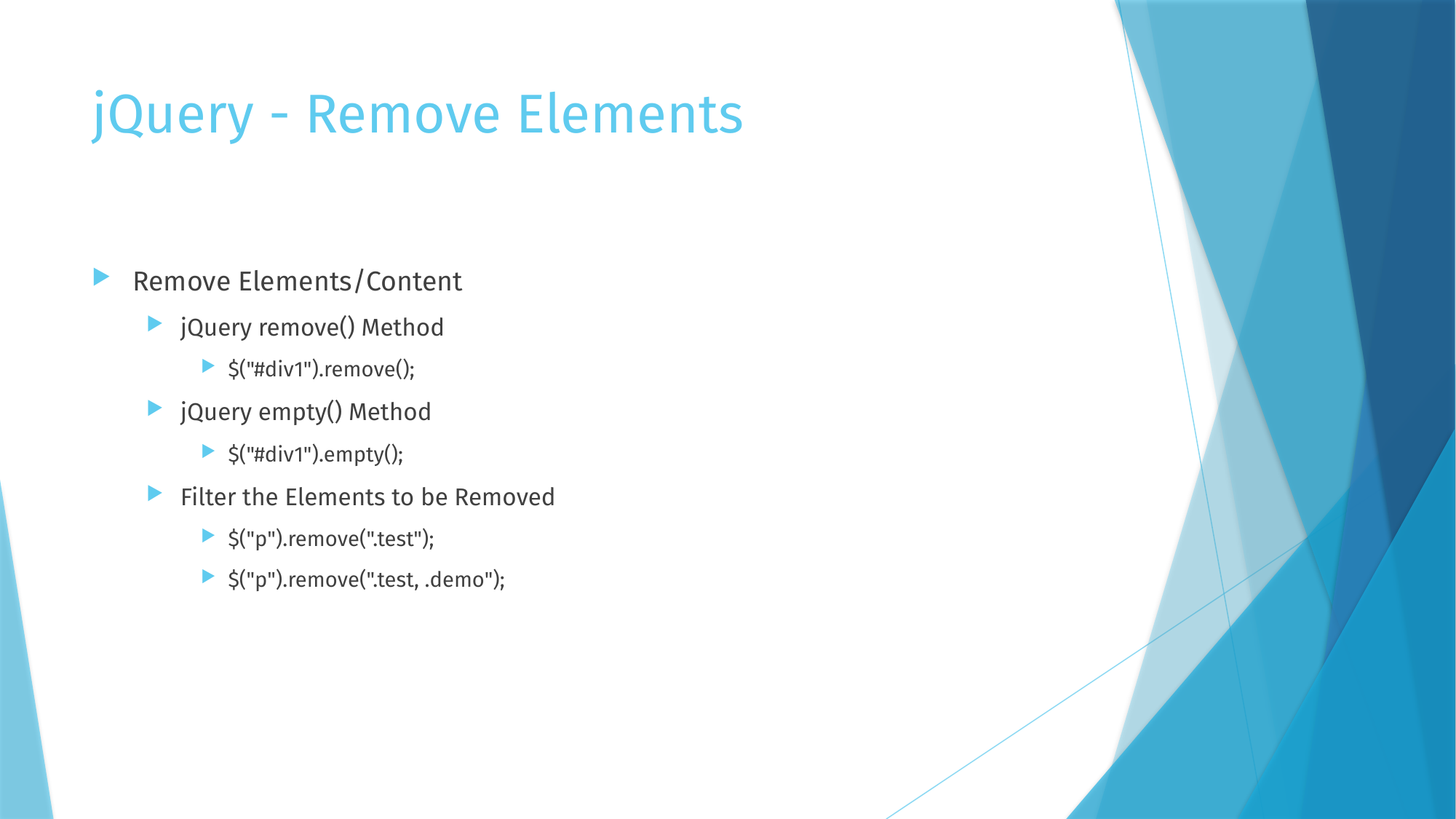

# jQuery - Remove Elements
Remove Elements/Content
jQuery remove() Method
$("#div1").remove();
jQuery empty() Method
$("#div1").empty();
Filter the Elements to be Removed
$("p").remove(".test");
$("p").remove(".test, .demo");